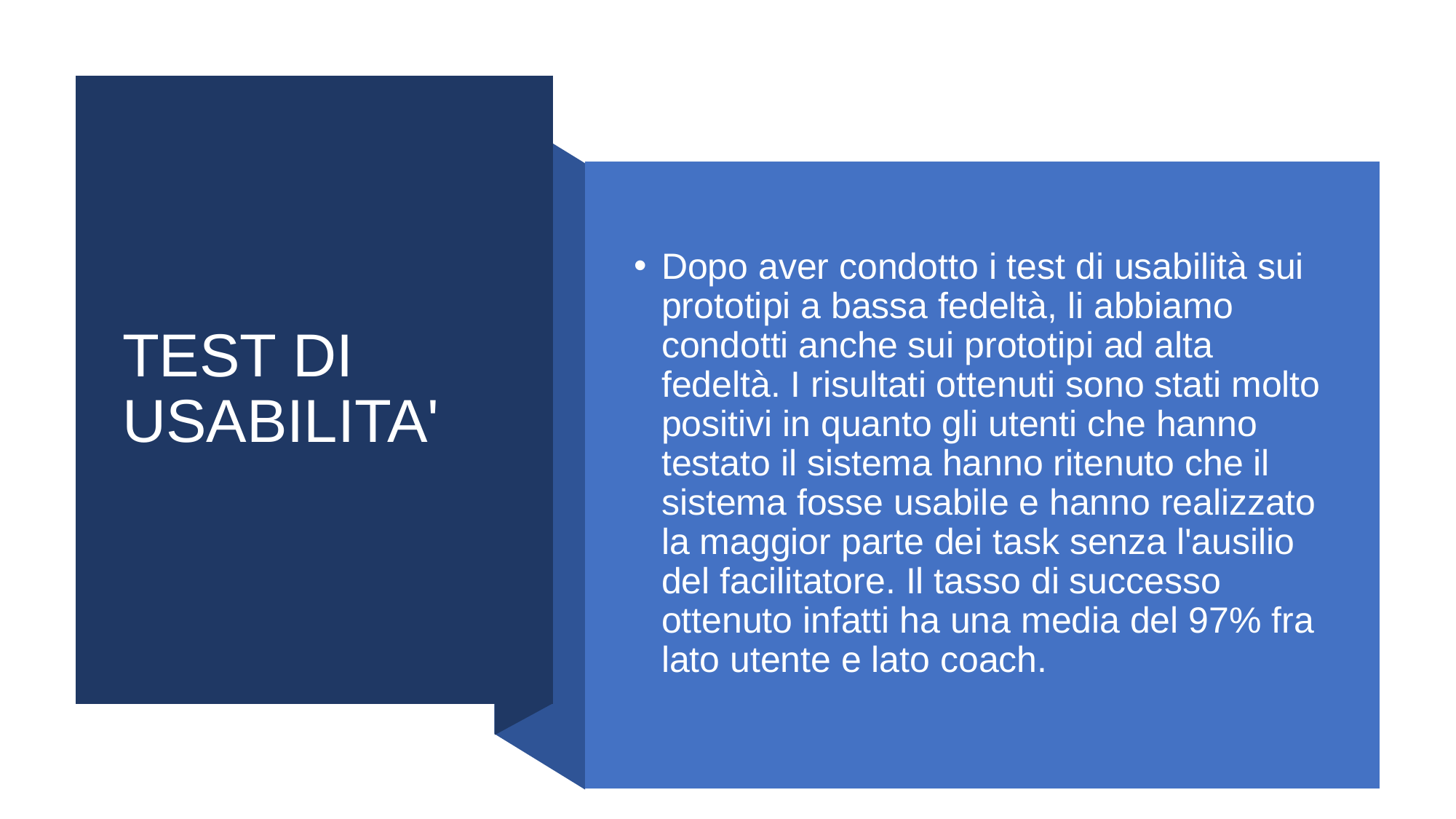

# TEST DI USABILITA'

Dopo aver condotto i test di usabilità sui prototipi a bassa fedeltà, li abbiamo condotti anche sui prototipi ad alta fedeltà. I risultati ottenuti sono stati molto positivi in quanto gli utenti che hanno testato il sistema hanno ritenuto che il sistema fosse usabile e hanno realizzato la maggior parte dei task senza l'ausilio del facilitatore. Il tasso di successo ottenuto infatti ha una media del 97% fra lato utente e lato coach.